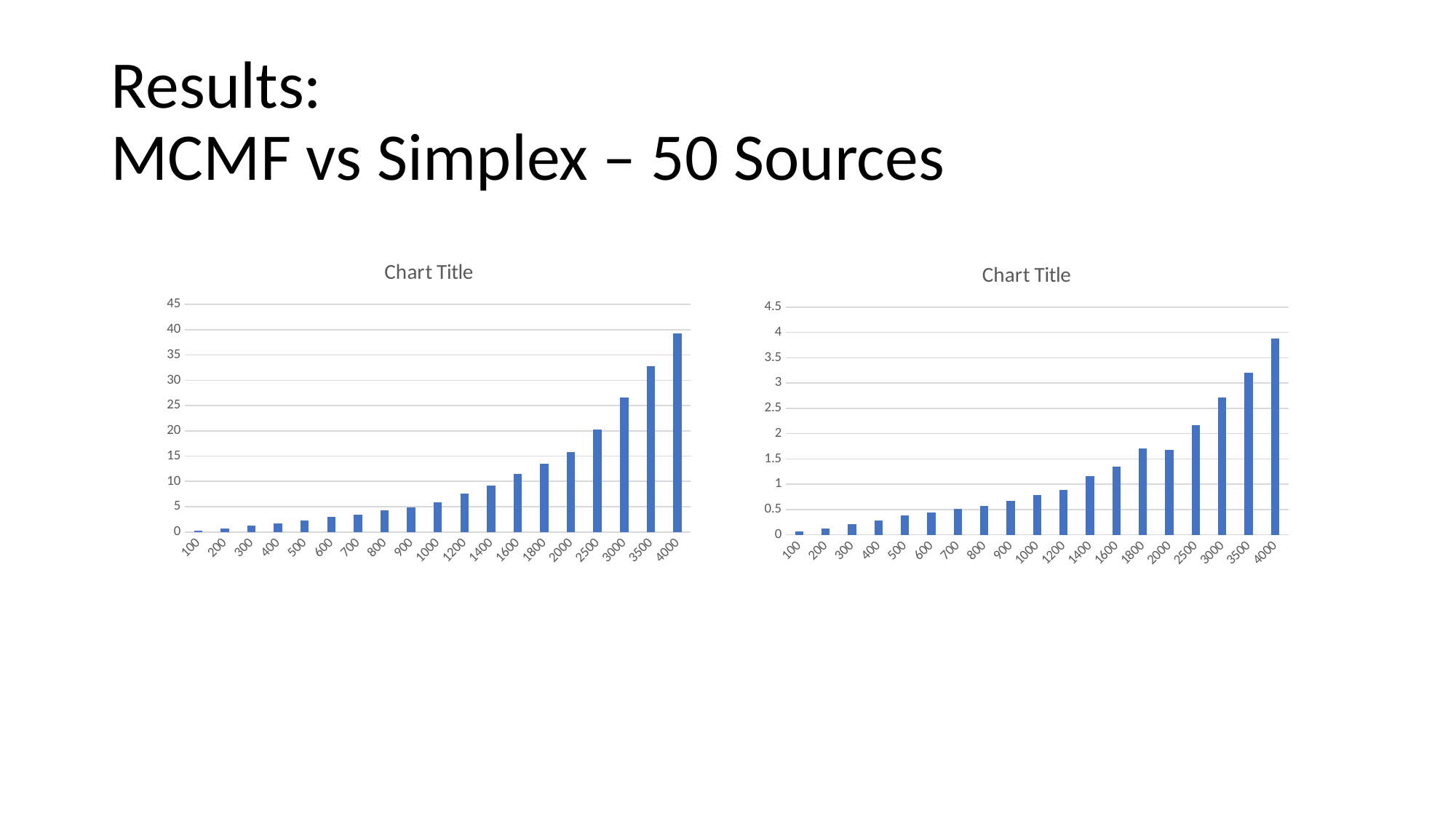

# Results: MCMF vs Simplex – 50 Sources

### Chart:

| Category |  |
|---|---|
| 100 | 0.292124271 |
| 200 | 0.684208393 |
| 300 | 1.200237751 |
| 400 | 1.699665785 |
| 500 | 2.288314342 |
| 600 | 2.944758177 |
| 700 | 3.41779542 |
| 800 | 4.243046284 |
| 900 | 4.90831852 |
| 1000 | 5.871784687 |
| 1200 | 7.525982141 |
| 1400 | 9.108345985 |
| 1600 | 11.52335358 |
| 1800 | 13.47666979 |
| 2000 | 15.76715016 |
| 2500 | 20.1954691410064 |
| 3000 | 26.6048755645751 |
| 3500 | 32.8445875644683 |
| 4000 | 39.2648096084594 |

### Chart:

| Category |  |
|---|---|
| 100 | 0.065505981 |
| 200 | 0.123422861 |
| 300 | 0.204977274 |
| 400 | 0.286019564 |
| 500 | 0.384481907 |
| 600 | 0.445690393 |
| 700 | 0.509012938 |
| 800 | 0.564261436 |
| 900 | 0.674559832 |
| 1000 | 0.79118371 |
| 1200 | 0.889278889 |
| 1400 | 1.157123089 |
| 1600 | 1.348540068 |
| 1800 | 1.706978798 |
| 2000 | 1.674462318 |
| 2500 | 2.16396808624267 |
| 3000 | 2.71846890449523 |
| 3500 | 3.20610117912292 |
| 4000 | 3.88159155845642 |